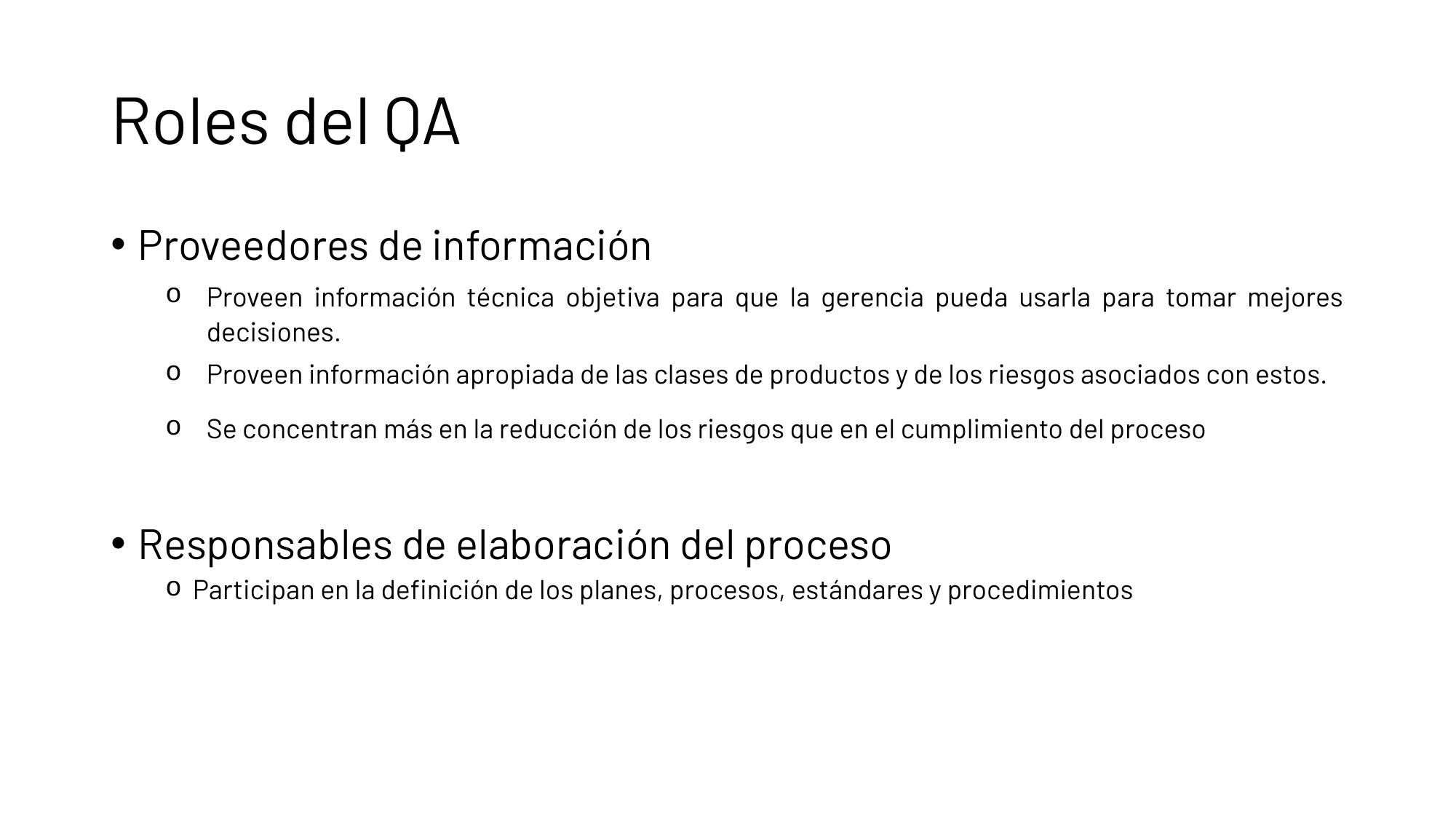

# Roles del QA
Proveedores de información
Proveen información técnica objetiva para que la gerencia pueda usarla para tomar mejores decisiones.
Proveen información apropiada de las clases de productos y de los riesgos asociados con estos.
Se concentran más en la reducción de los riesgos que en el cumplimiento del proceso

Responsables de elaboración del proceso
Participan en la definición de los planes, procesos, estándares y procedimientos